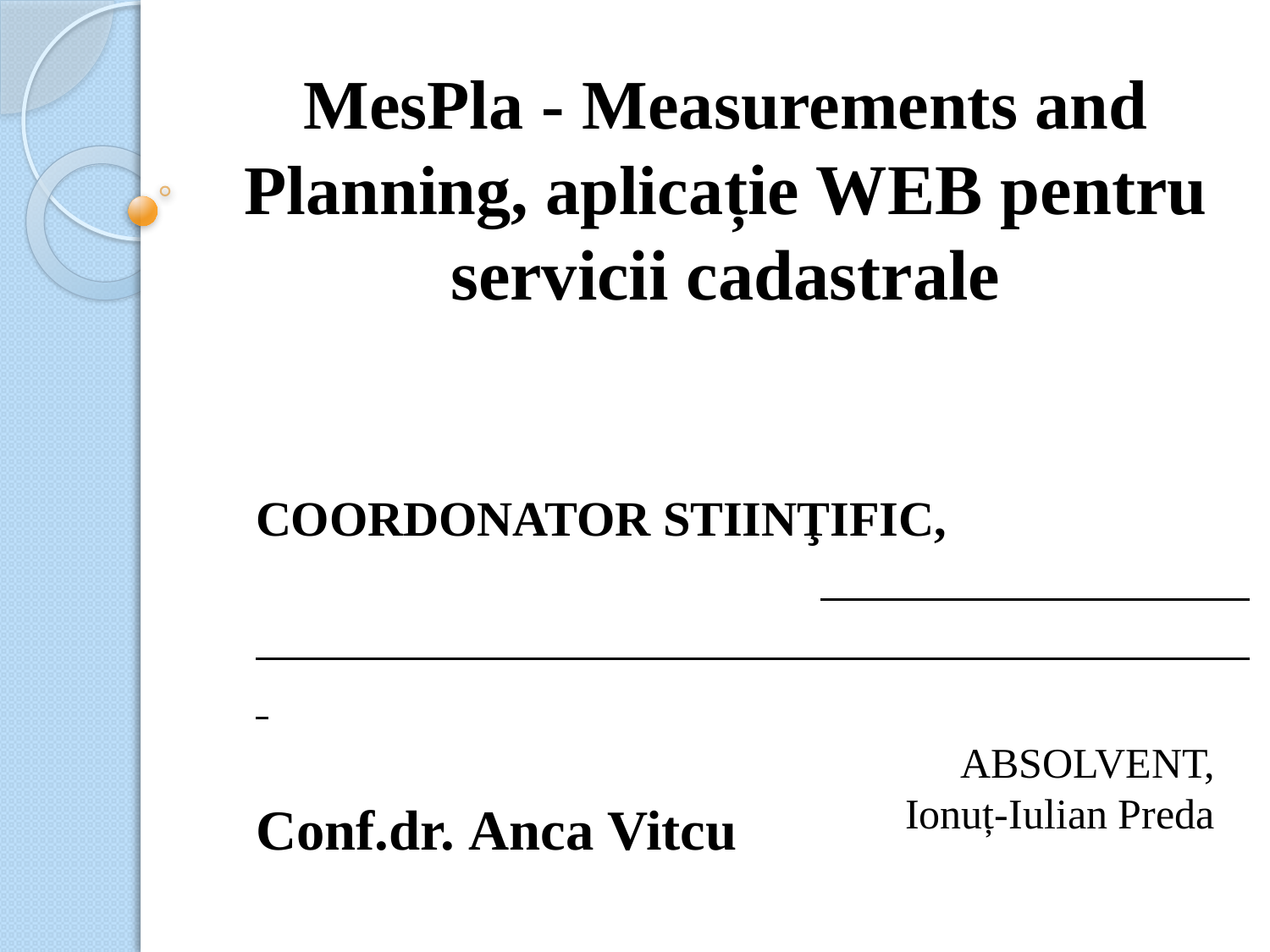

# MesPla - Measurements and Planning, aplicație WEB pentru servicii cadastrale
COORDONATOR STIINŢIFIC,
Conf.dr. Anca Vitcu
ABSOLVENT,
Ionuț-Iulian Preda